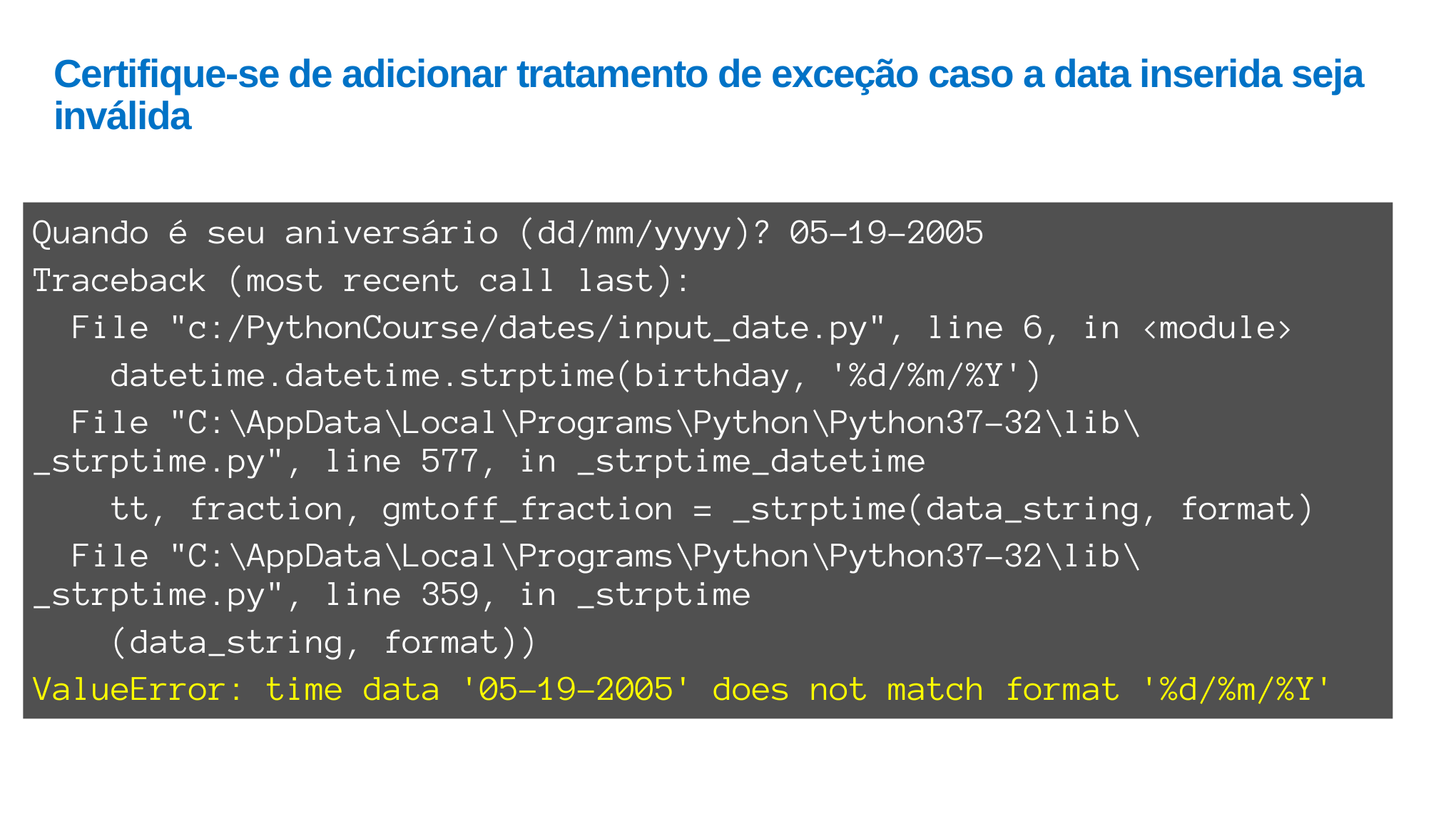

# Certifique-se de adicionar tratamento de exceção caso a data inserida seja inválida
Quando é seu aniversário (dd/mm/yyyy)? 05-19-2005
Traceback (most recent call last):
  File "c:/PythonCourse/dates/input_date.py", line 6, in <module>
    datetime.datetime.strptime(birthday, '%d/%m/%Y')
  File "C:\AppData\Local\Programs\Python\Python37-32\lib\_strptime.py", line 577, in _strptime_datetime
    tt, fraction, gmtoff_fraction = _strptime(data_string, format)
  File "C:\AppData\Local\Programs\Python\Python37-32\lib\_strptime.py", line 359, in _strptime
    (data_string, format))
ValueError: time data '05-19-2005' does not match format '%d/%m/%Y'
from datetime import datetime
birthday = input('When is your birthday (dd/mm/yyyy)? ')
birthday_date = datetime.strptime(birthday, '%d/%m/%Y')
print ('Birthday: ' + str(birthday_date))